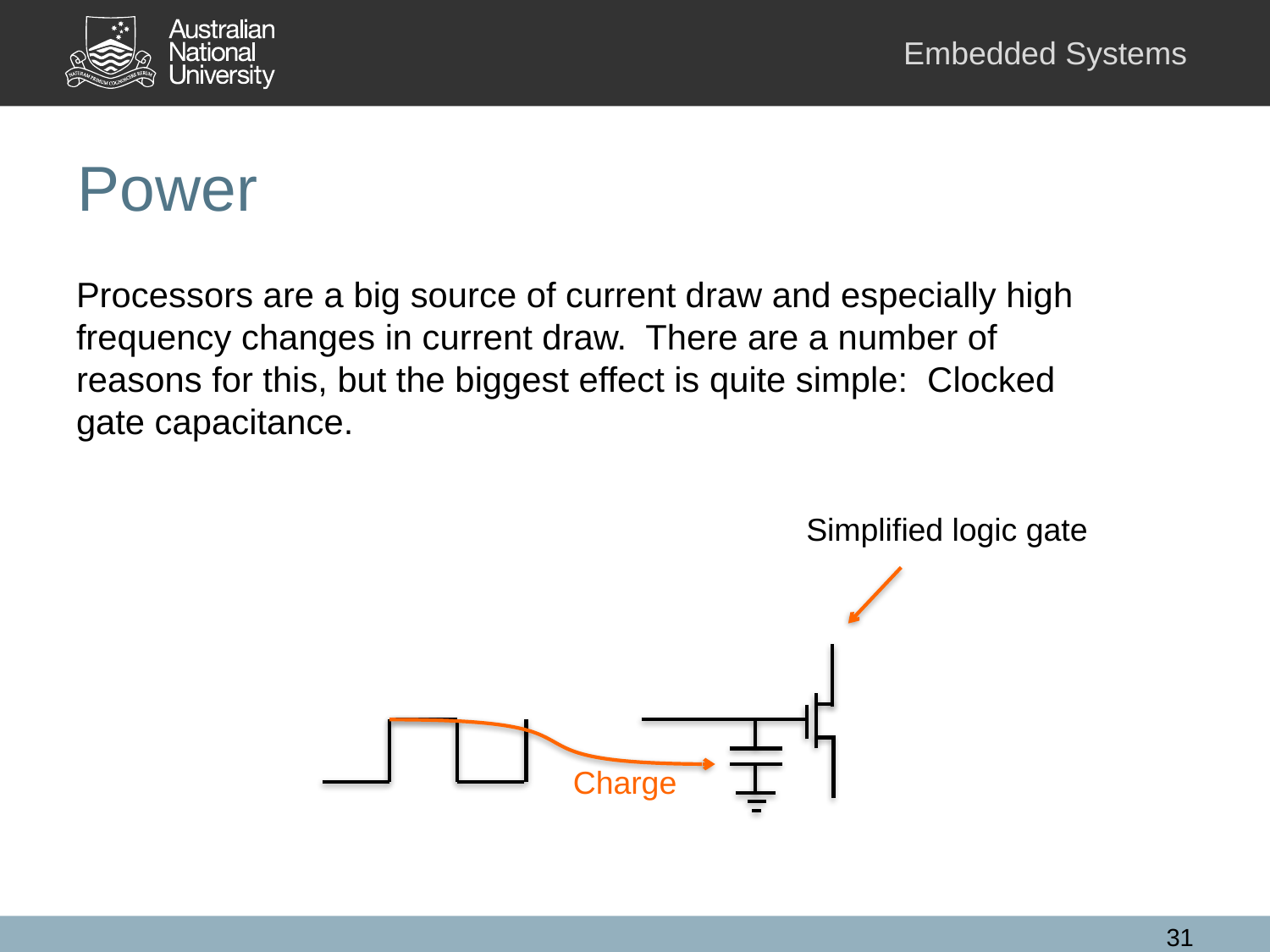

# Power
Processors are a big source of current draw and especially high frequency changes in current draw.  There are a number of reasons for this, but the biggest effect is quite simple:  Clocked gate capacitance.
Simplified logic gate
Charge
31